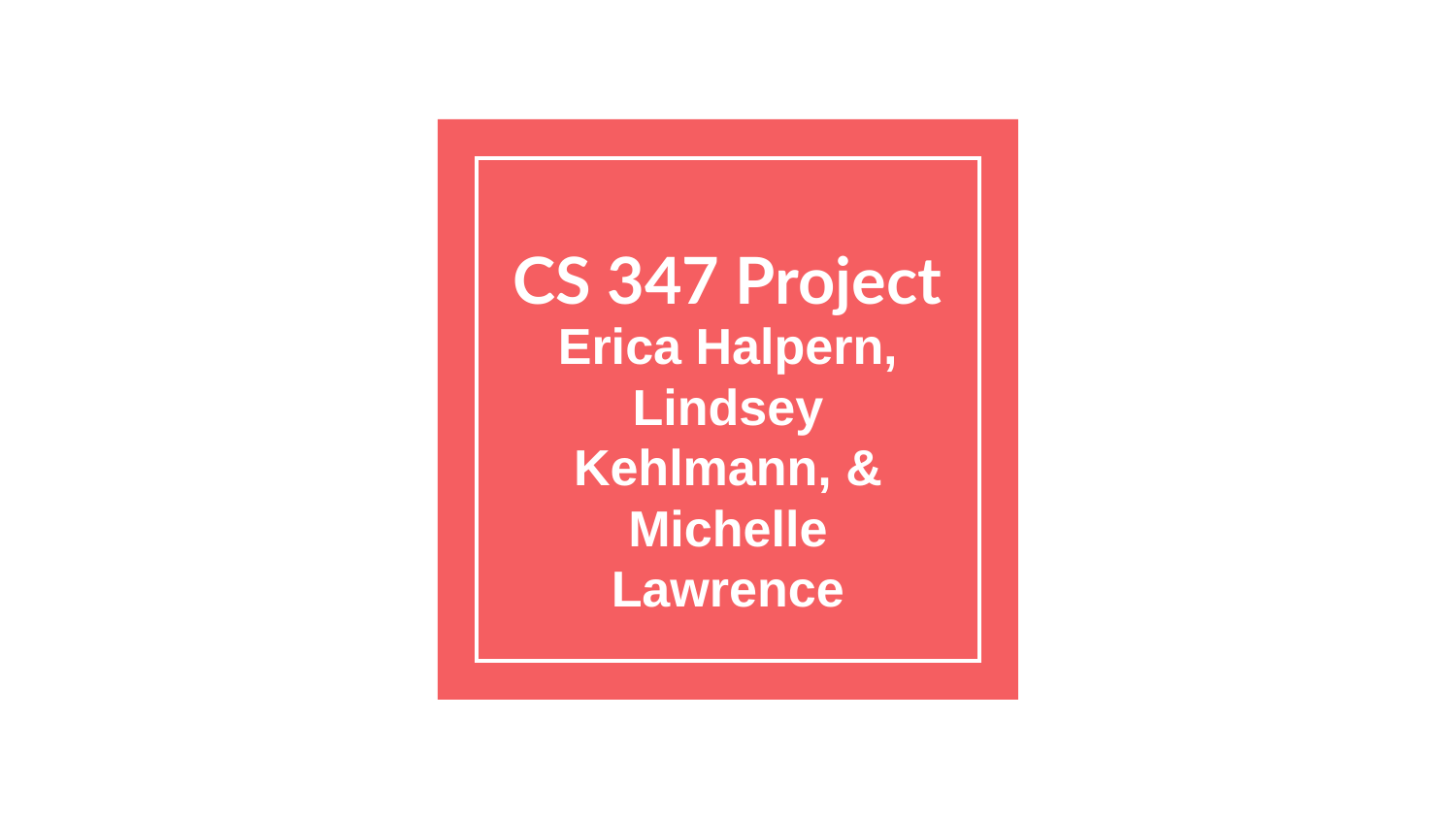

# CS 347 Project
Erica Halpern, Lindsey Kehlmann, & Michelle Lawrence